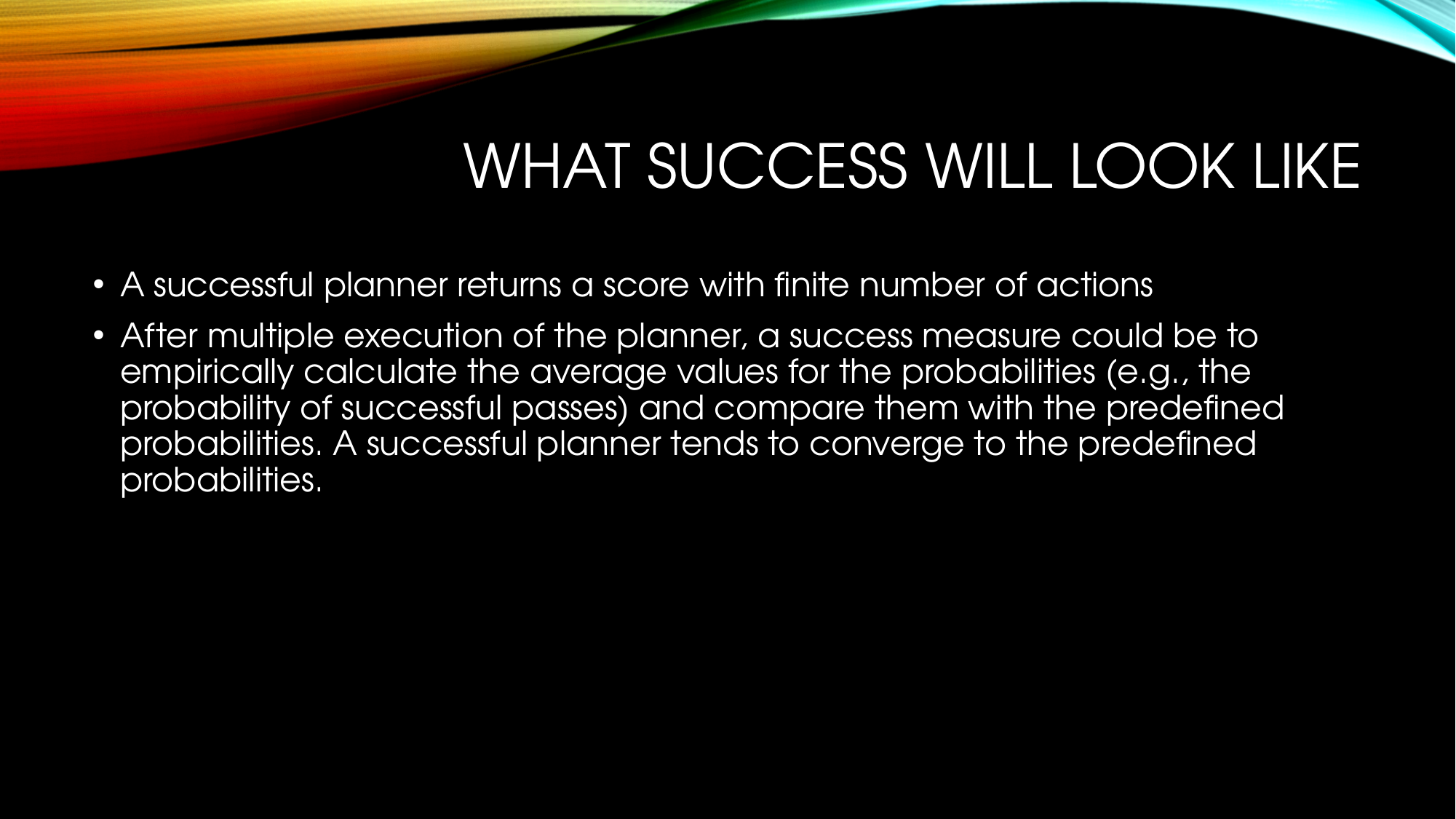

# What Success Will Look Like
A successful planner returns a score with finite number of actions
After multiple execution of the planner, a success measure could be to empirically calculate the average values for the probabilities (e.g., the probability of successful passes) and compare them with the predefined probabilities. A successful planner tends to converge to the predefined probabilities.